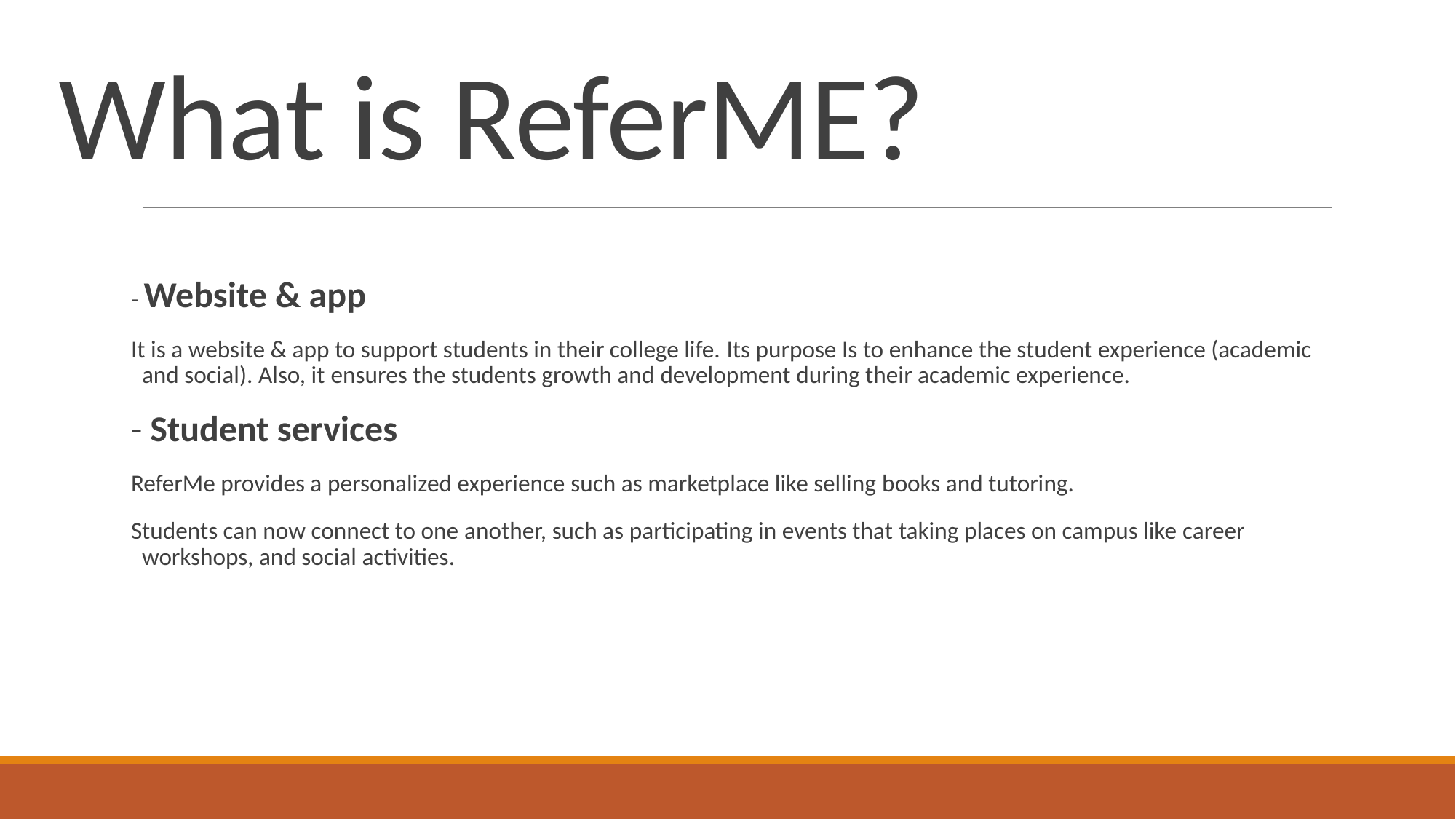

# What is ReferME?

- Website & app
It is a website & app to support students in their college life. Its purpose Is to enhance the student experience (academic and social). Also, it ensures the students growth and development during their academic experience.
- Student services
ReferMe provides a personalized experience such as marketplace like selling books and tutoring.
Students can now connect to one another, such as participating in events that taking places on campus like career workshops, and social activities.